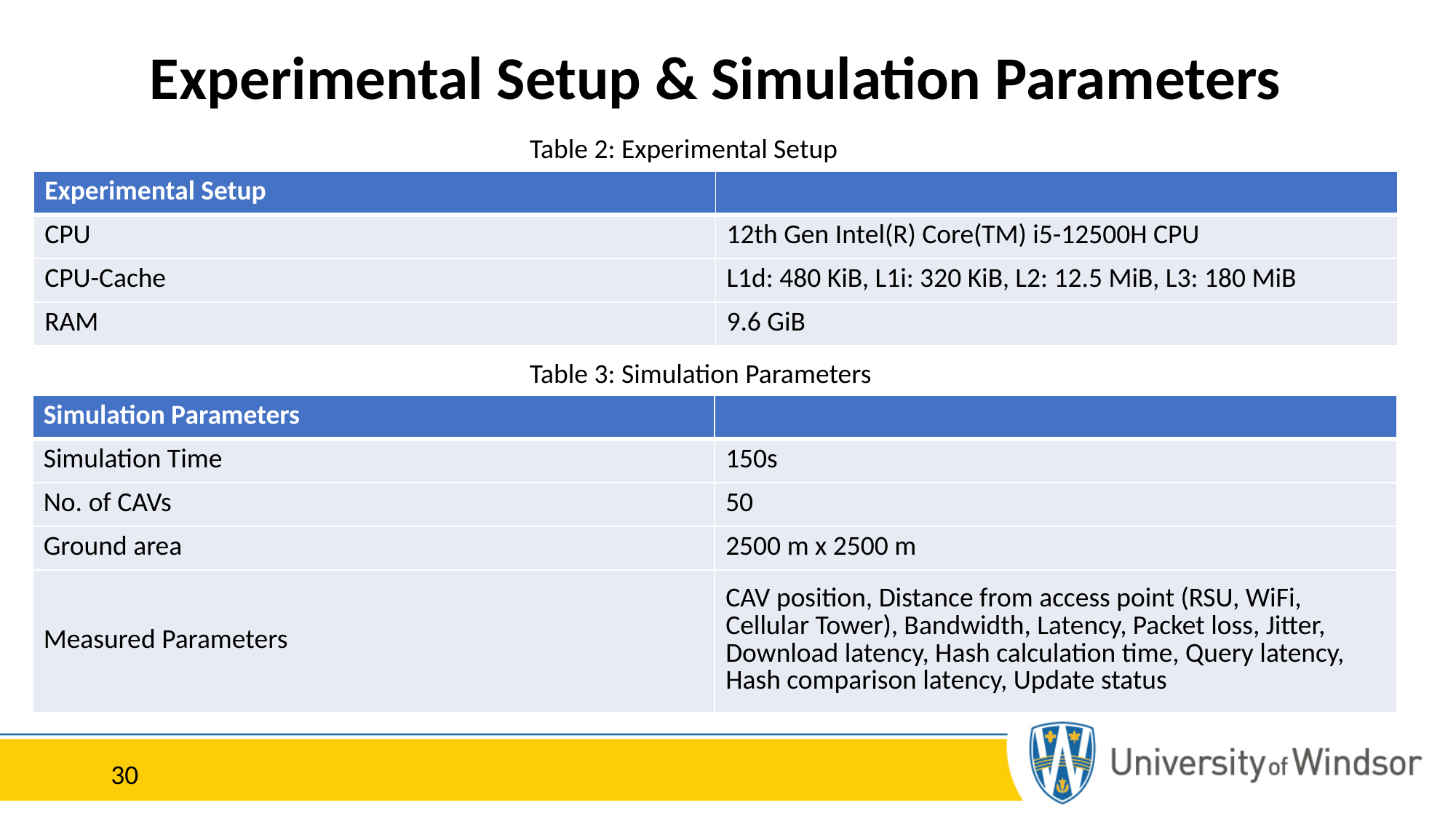

Experimental Setup & Simulation Parameters
Table 2: Experimental Setup
| Experimental Setup |  |
| --- | --- |
| CPU | 12th Gen Intel(R) Core(TM) i5-12500H CPU |
| CPU-Cache | L1d: 480 KiB, L1i: 320 KiB, L2: 12.5 MiB, L3: 180 MiB |
| RAM | 9.6 GiB |
Table 3: Simulation Parameters
| Simulation Parameters |  |
| --- | --- |
| Simulation Time | 150s |
| No. of CAVs | 50 |
| Ground area | 2500 m x 2500 m |
| Measured Parameters | CAV position, Distance from access point (RSU, WiFi, Cellular Tower), Bandwidth, Latency, Packet loss, Jitter, Download latency, Hash calculation time, Query latency, Hash comparison latency, Update status |
30